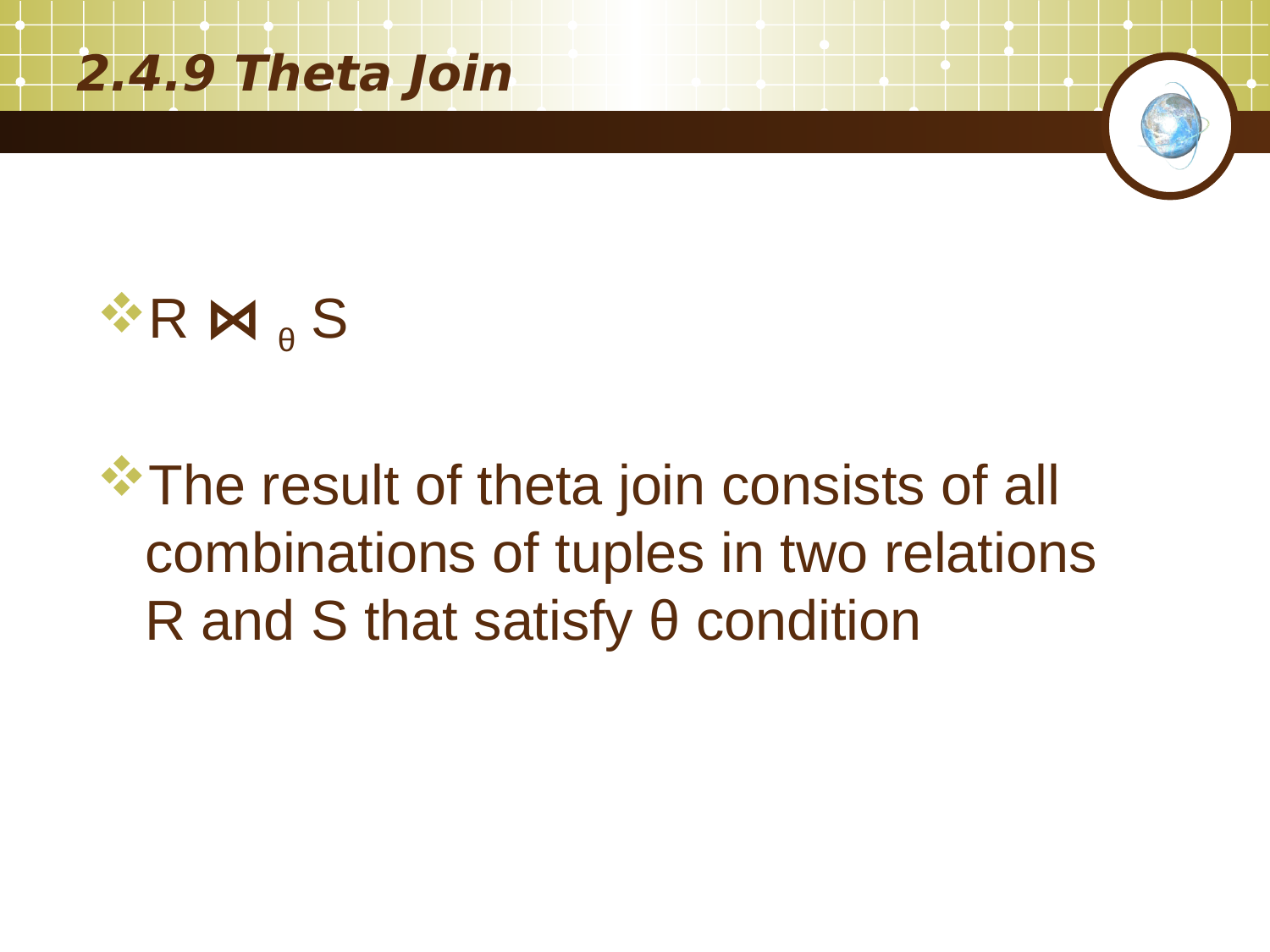

# 2.4.9 Theta Join

R ⋈ θ S

The result of theta join consists of all combinations of tuples in two relations R and S that satisfy θ condition